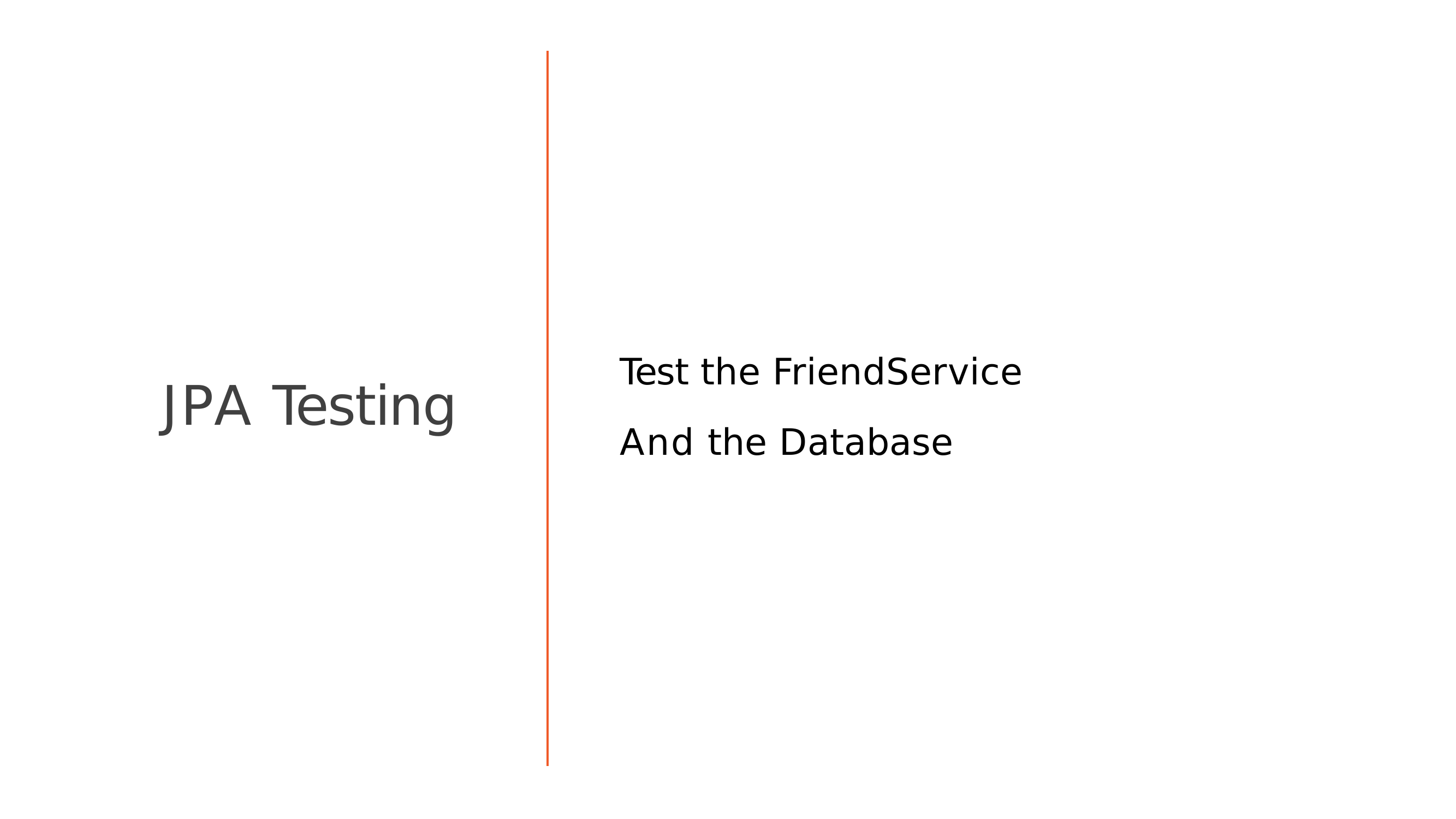

# Test the FriendService
And the Database
JPA Testing
15